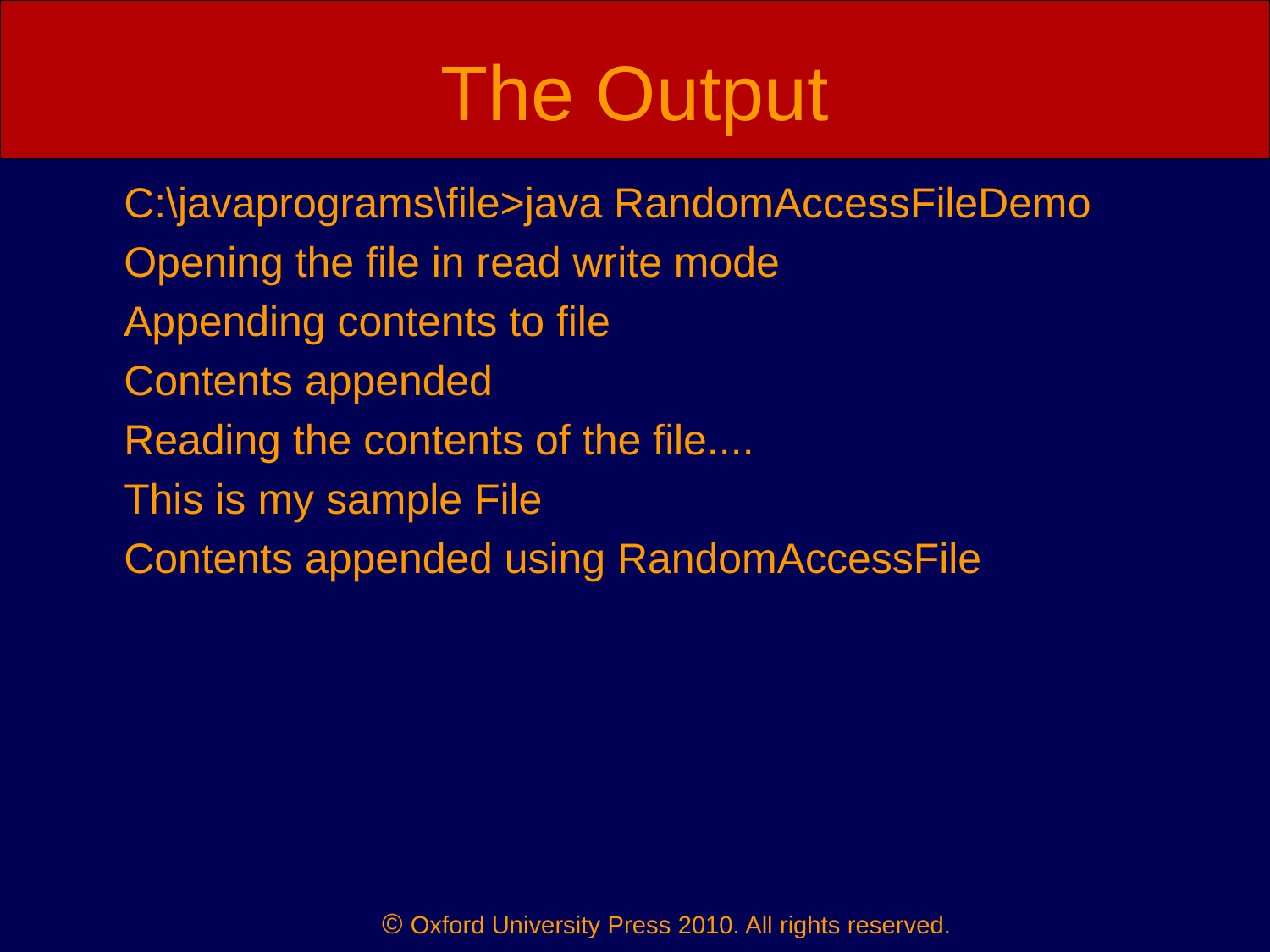

# The Output
	C:\javaprograms\file>java RandomAccessFileDemo
	Opening the file in read write mode
	Appending contents to file
	Contents appended
	Reading the contents of the file....
	This is my sample File
	Contents appended using RandomAccessFile